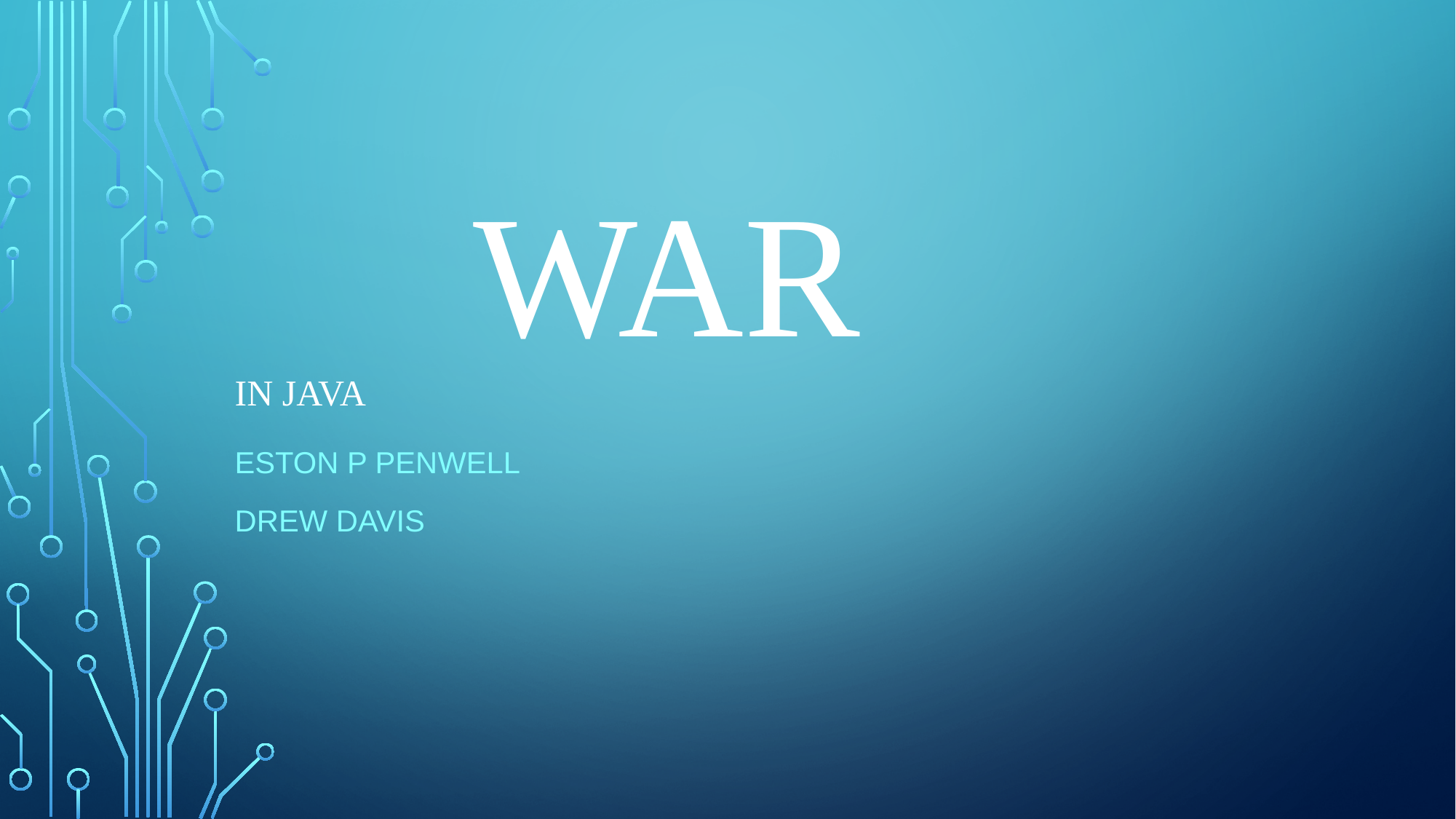

# WAR in java
Eston P Penwell
Drew Davis